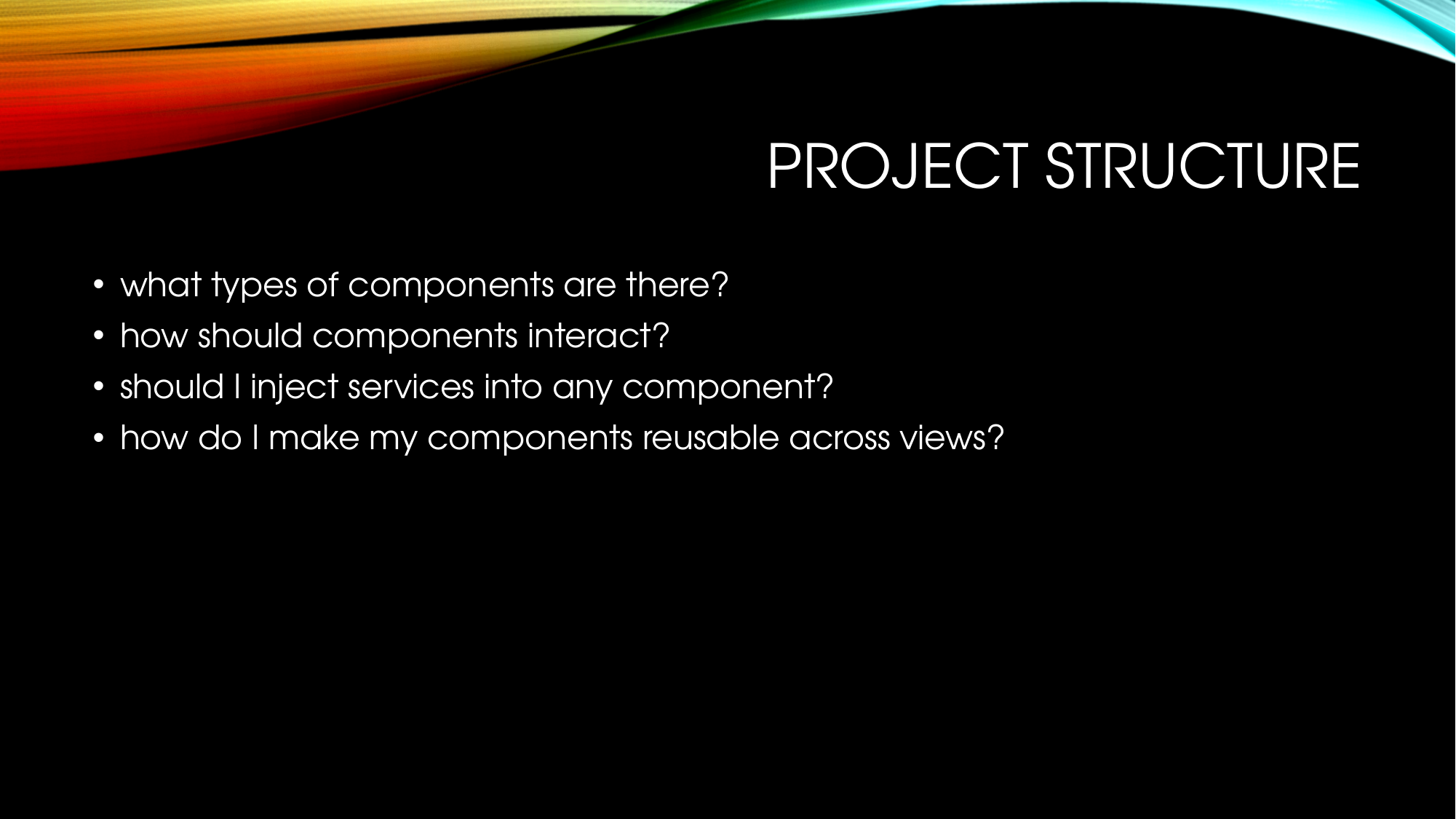

# Project Structure
what types of components are there?
how should components interact?
should I inject services into any component?
how do I make my components reusable across views?